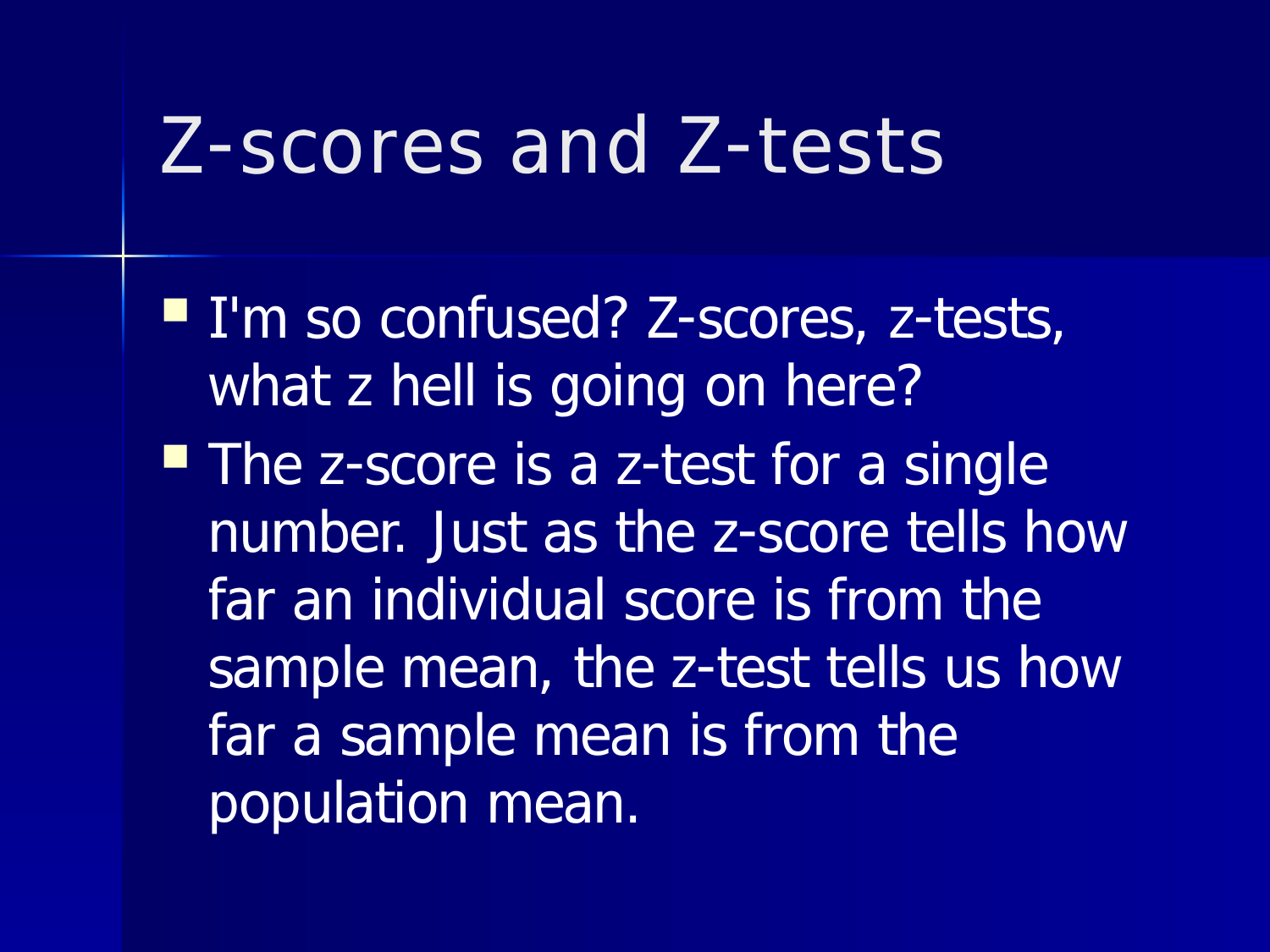

# Z-scores and Z-tests
I'm so confused? Z-scores, z-tests, what z hell is going on here?
The z-score is a z-test for a single number. Just as the z-score tells how far an individual score is from the sample mean, the z-test tells us how far a sample mean is from the population mean.